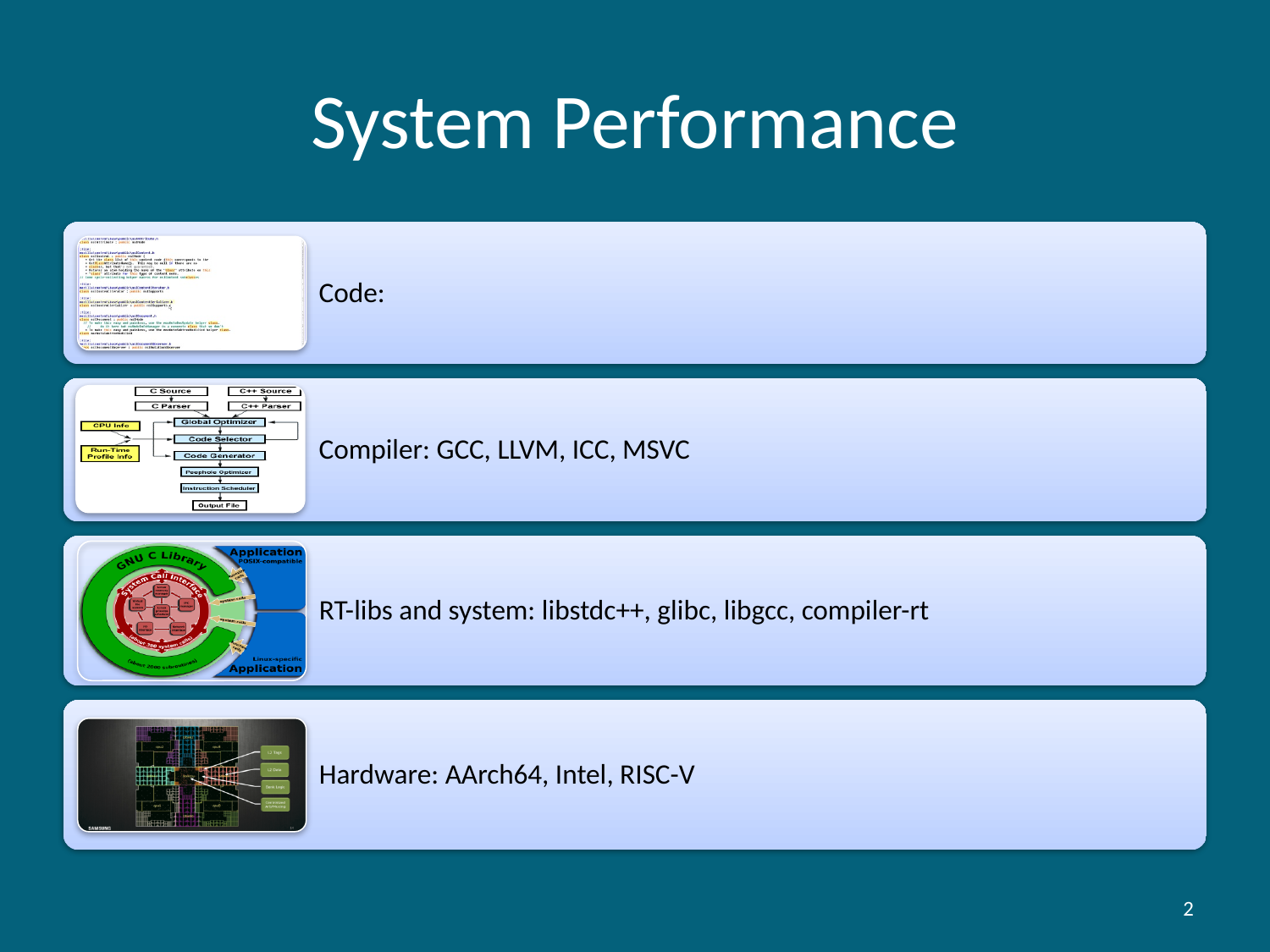

# System Performance
Code:
Compiler: GCC, LLVM, ICC, MSVC
RT-libs and system: libstdc++, glibc, libgcc, compiler-rt
Hardware: AArch64, Intel, RISC-V
2